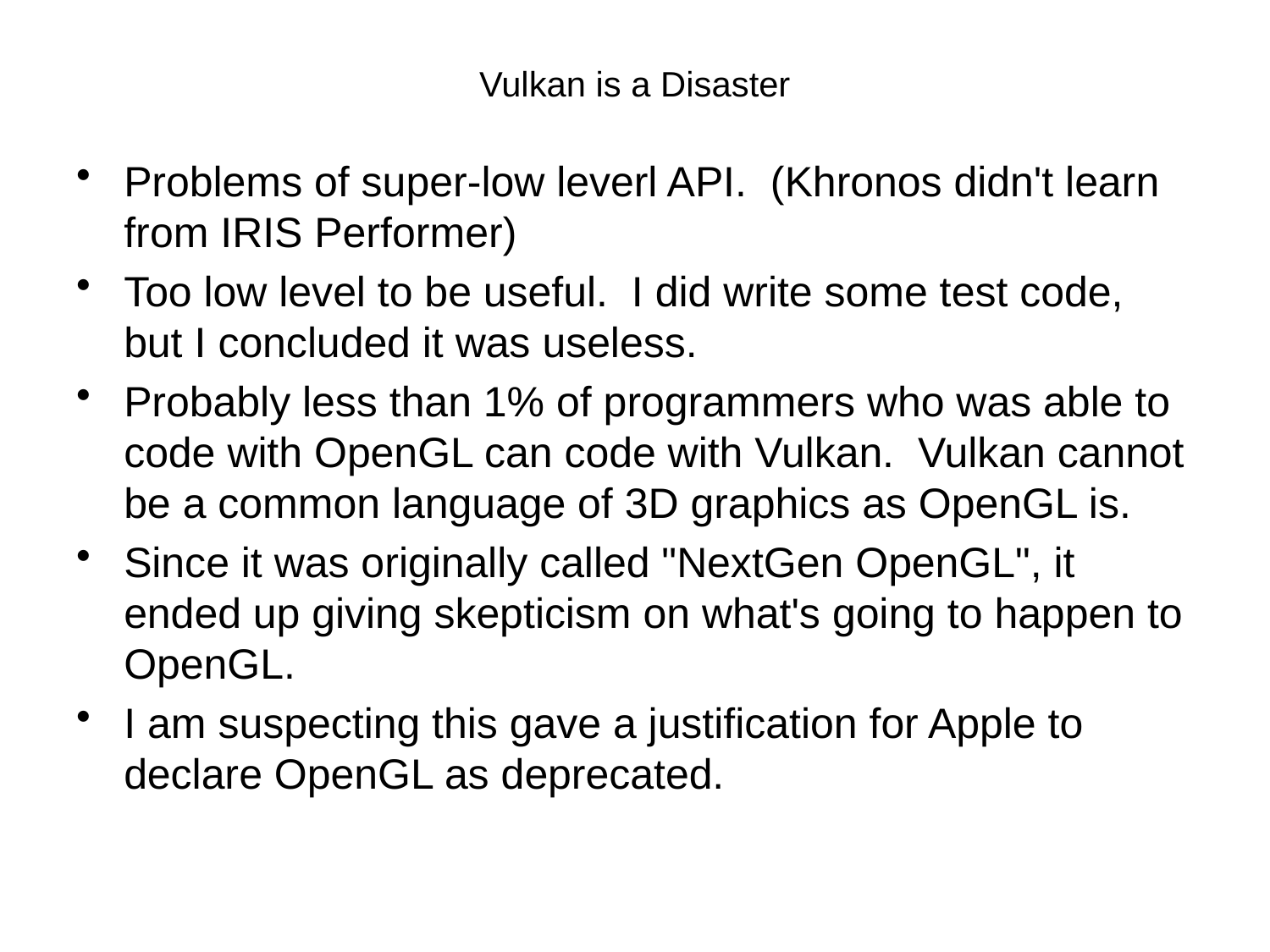

# Vulkan is a Disaster
Problems of super-low leverl API.  (Khronos didn't learn from IRIS Performer)
Too low level to be useful.  I did write some test code, but I concluded it was useless.
Probably less than 1% of programmers who was able to code with OpenGL can code with Vulkan.  Vulkan cannot be a common language of 3D graphics as OpenGL is.
Since it was originally called "NextGen OpenGL", it ended up giving skepticism on what's going to happen to OpenGL.
I am suspecting this gave a justification for Apple to declare OpenGL as deprecated.